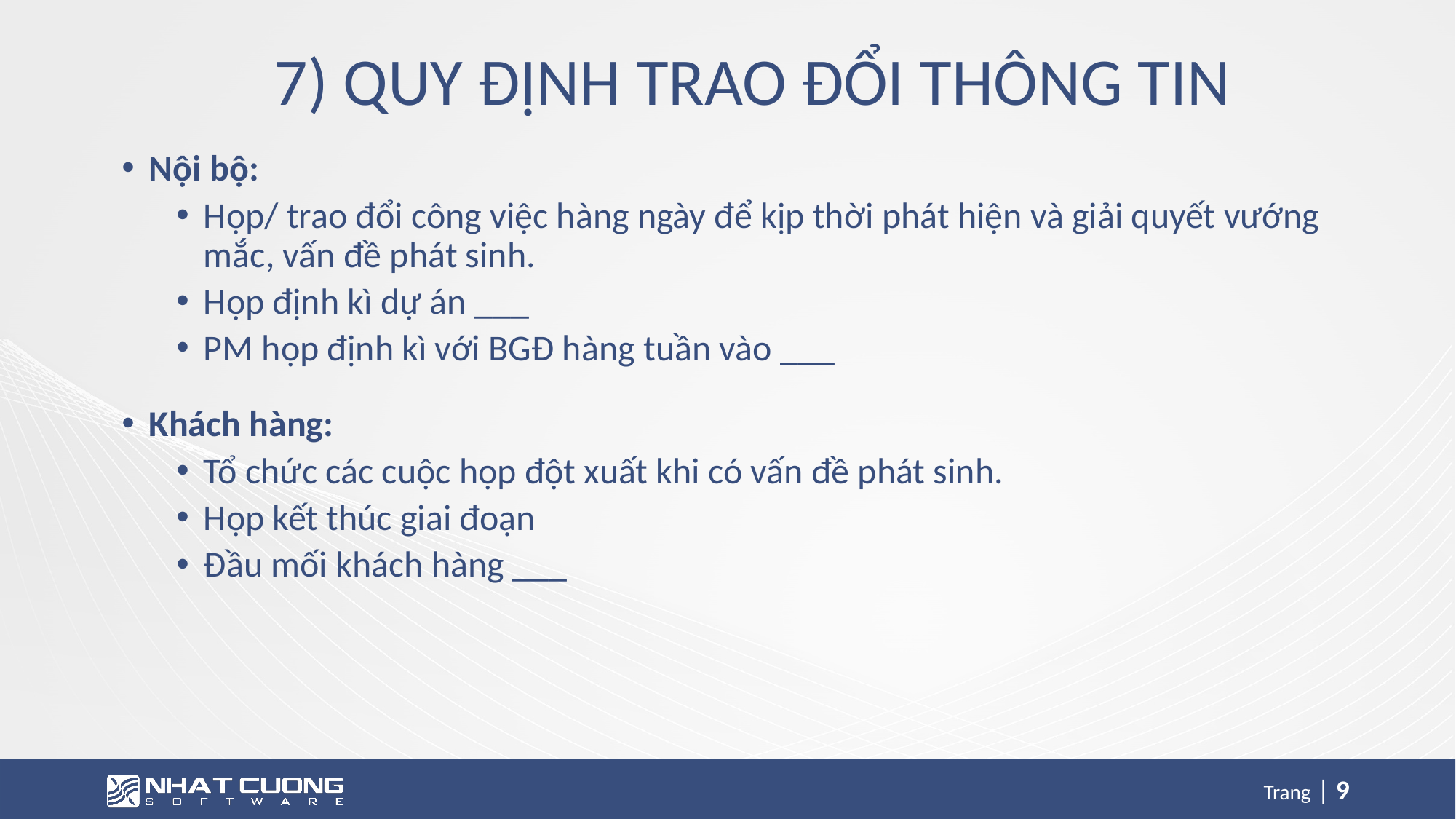

# 7) QUY ĐỊNH TRAO ĐỔI THÔNG TIN
Nội bộ:
Họp/ trao đổi công việc hàng ngày để kịp thời phát hiện và giải quyết vướng mắc, vấn đề phát sinh.
Họp định kì dự án ___
PM họp định kì với BGĐ hàng tuần vào ___
Khách hàng:
Tổ chức các cuộc họp đột xuất khi có vấn đề phát sinh.
Họp kết thúc giai đoạn
Đầu mối khách hàng ___